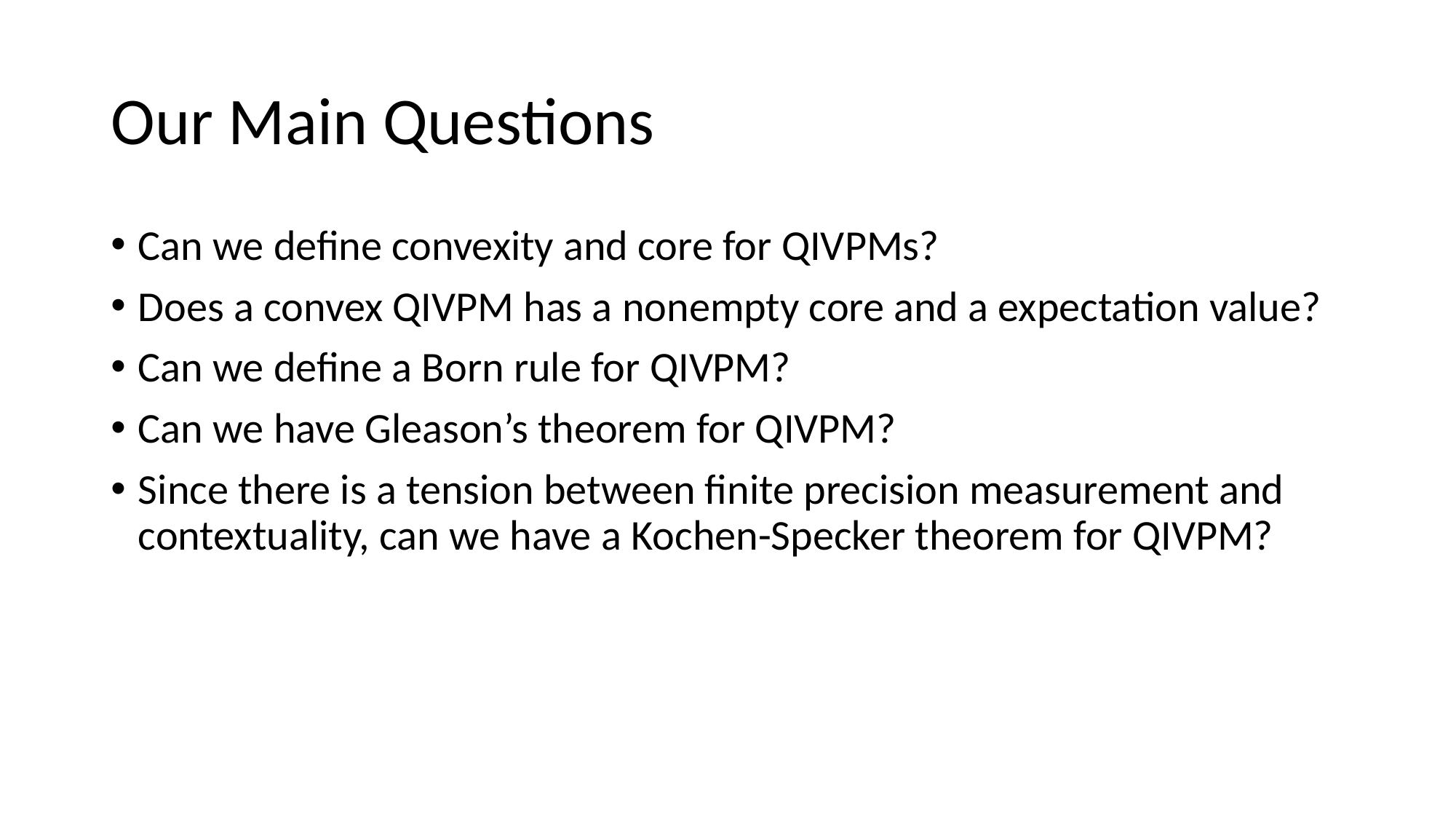

# Our Main Questions
Can we define convexity and core for QIVPMs?
Does a convex QIVPM has a nonempty core and a expectation value?
Can we define a Born rule for QIVPM?
Can we have Gleason’s theorem for QIVPM?
Since there is a tension between finite precision measurement and contextuality, can we have a Kochen-Specker theorem for QIVPM?